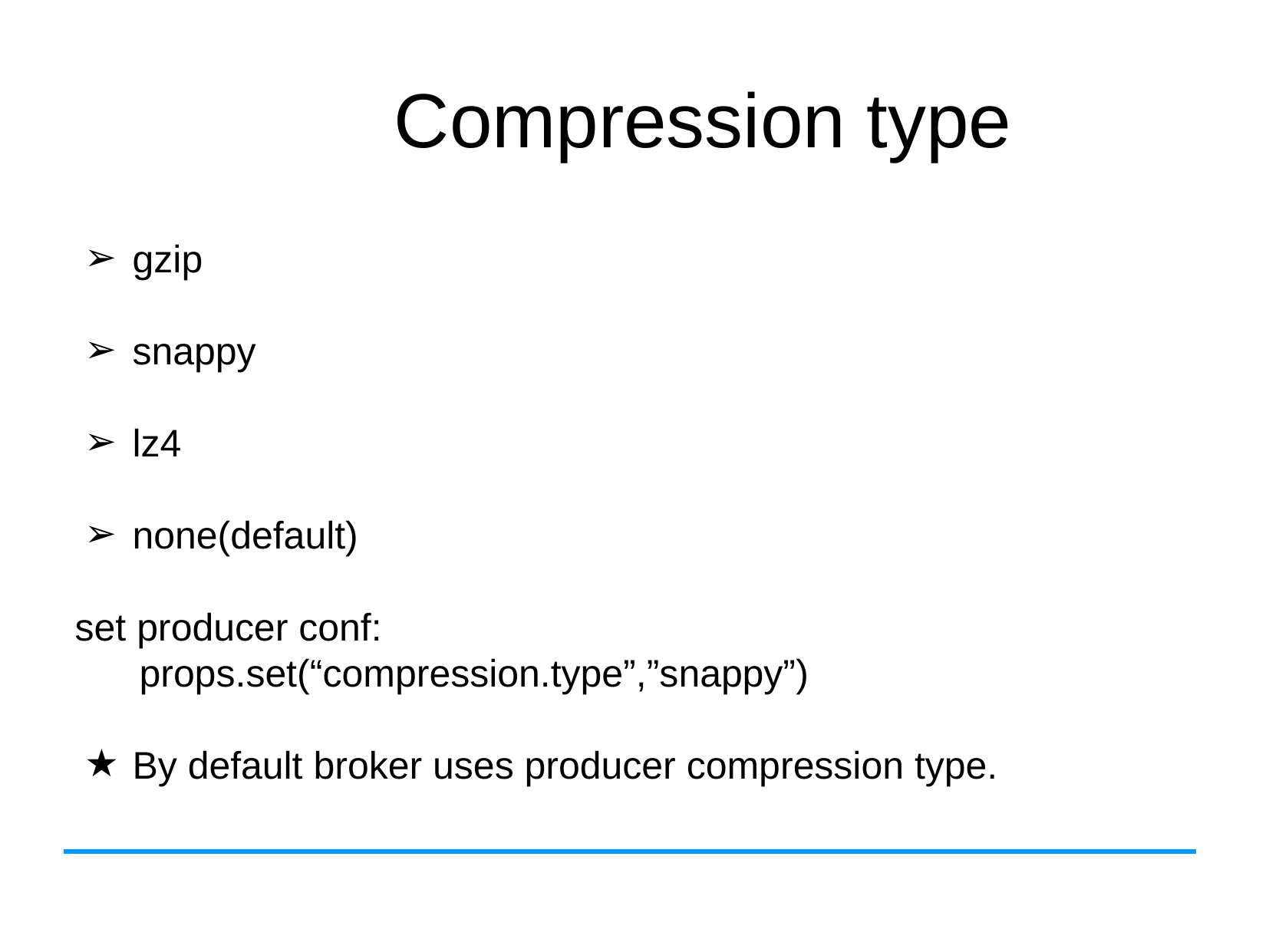

# Compression type
gzip

snappy

lz4

none(default)

set producer conf:
      props.set(“compression.type”,”snappy”)

By default broker uses producer compression type.